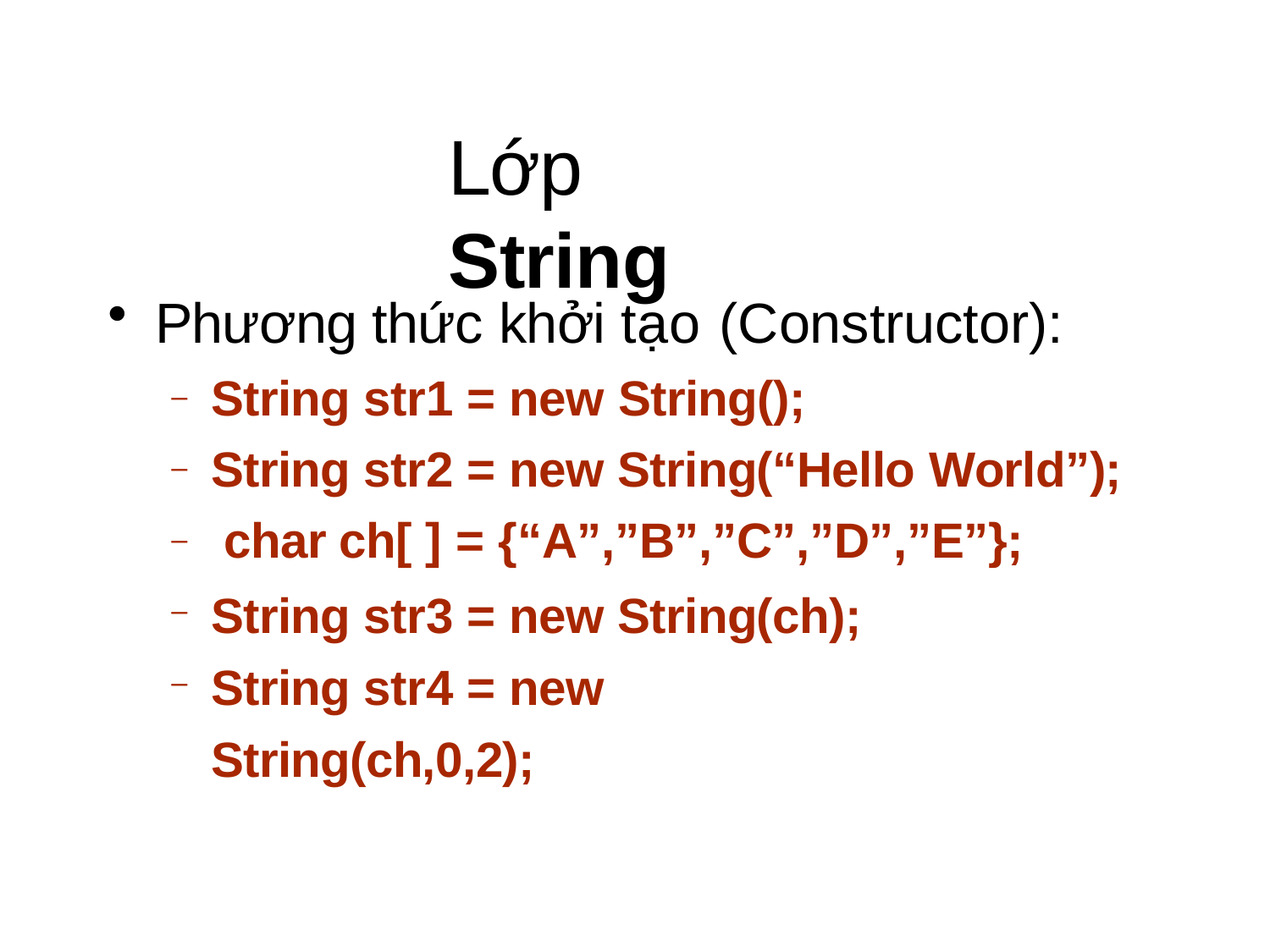

# Lớp String
Phương thức khởi tạo (Constructor):
String str1 = new String();
String str2 = new String(“Hello World”);  char ch[ ] = {“A”,”B”,”C”,”D”,”E”};
String str3 = new String(ch);  String str4 = new String(ch,0,2);
–
–
–
–
–